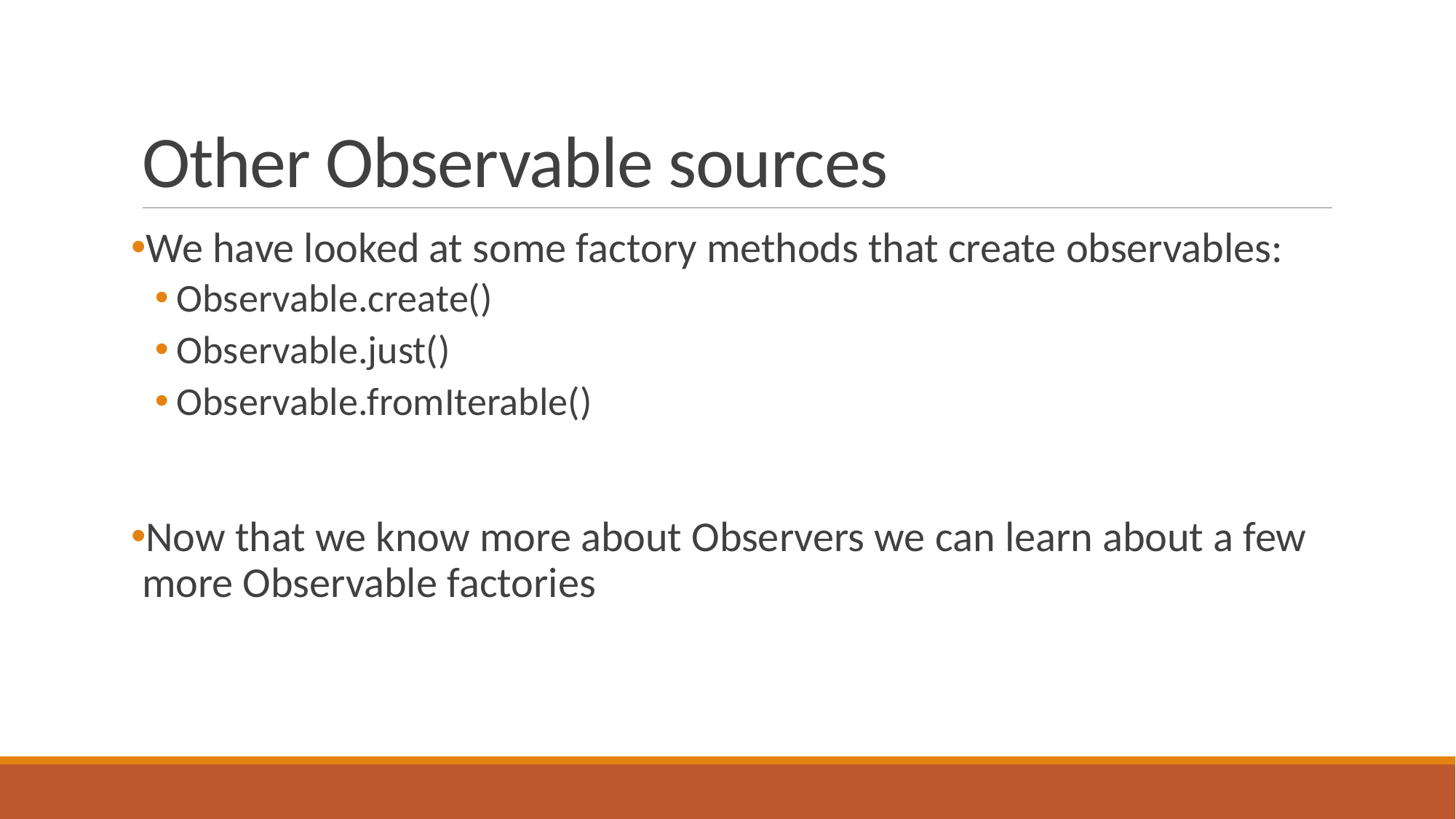

# Other Observable sources
We have looked at some factory methods that create observables:
Observable.create()
Observable.just()
Observable.fromIterable()

Now that we know more about Observers we can learn about a few more Observable factories